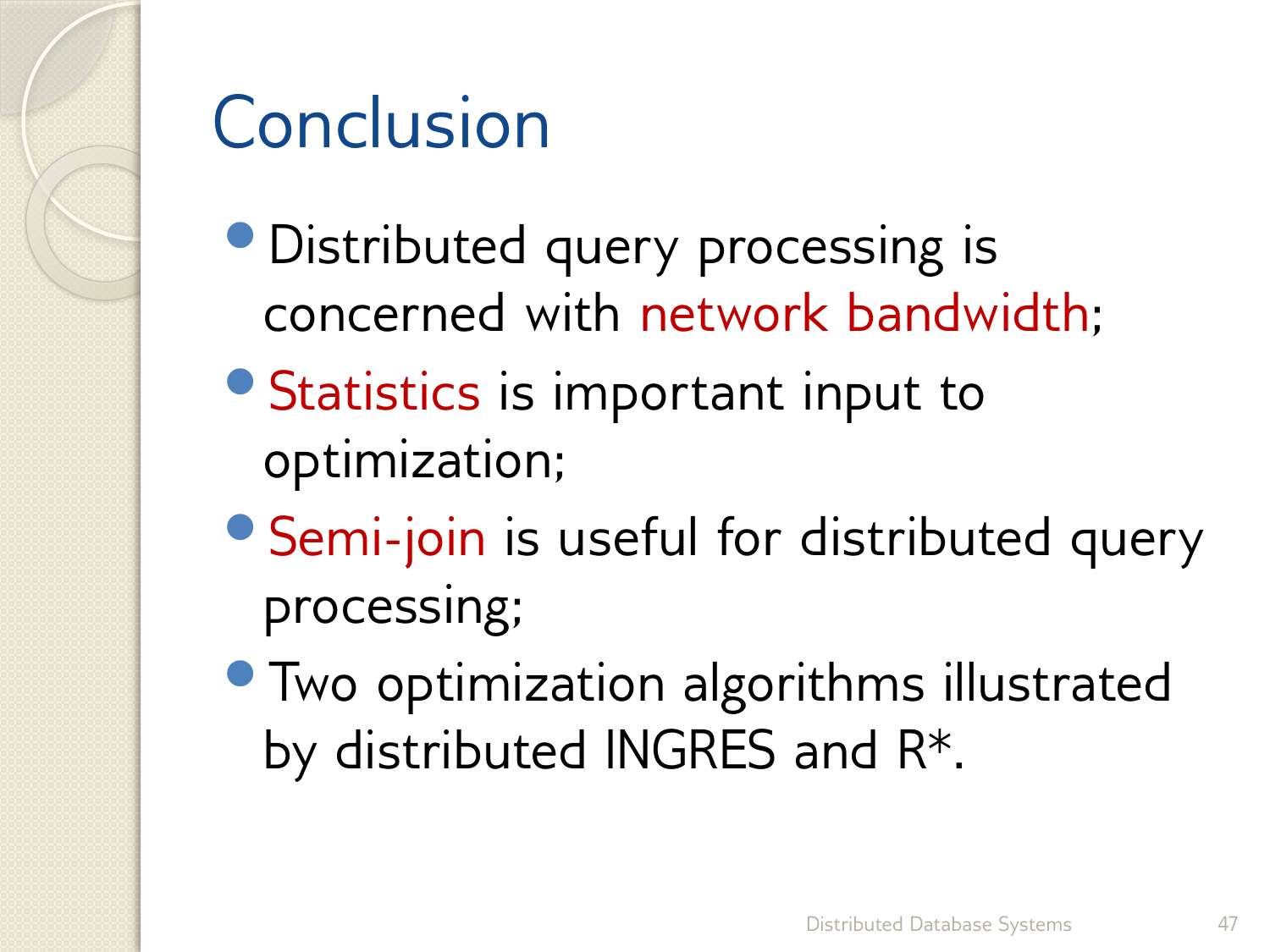

# Conclusion
Distributed query processing is concerned with network bandwidth;
Statistics is important input to optimization;
Semi-join is useful for distributed query processing;
Two optimization algorithms illustrated by distributed INGRES and R*.

Distributed Database Systems
47